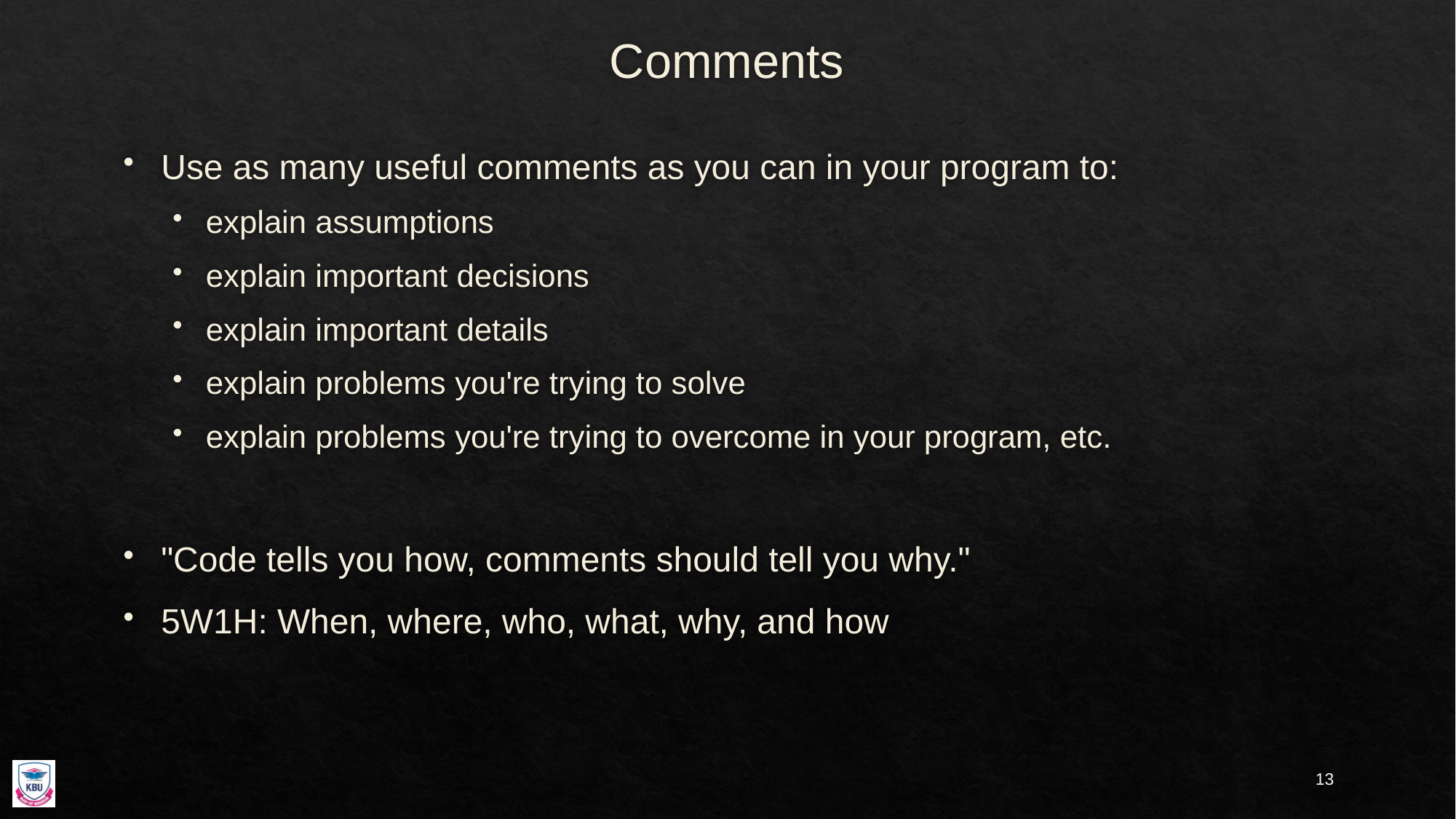

# Comments
Use as many useful comments as you can in your program to:
explain assumptions
explain important decisions
explain important details
explain problems you're trying to solve
explain problems you're trying to overcome in your program, etc.

"Code tells you how, comments should tell you why."
5W1H: When, where, who, what, why, and how
13